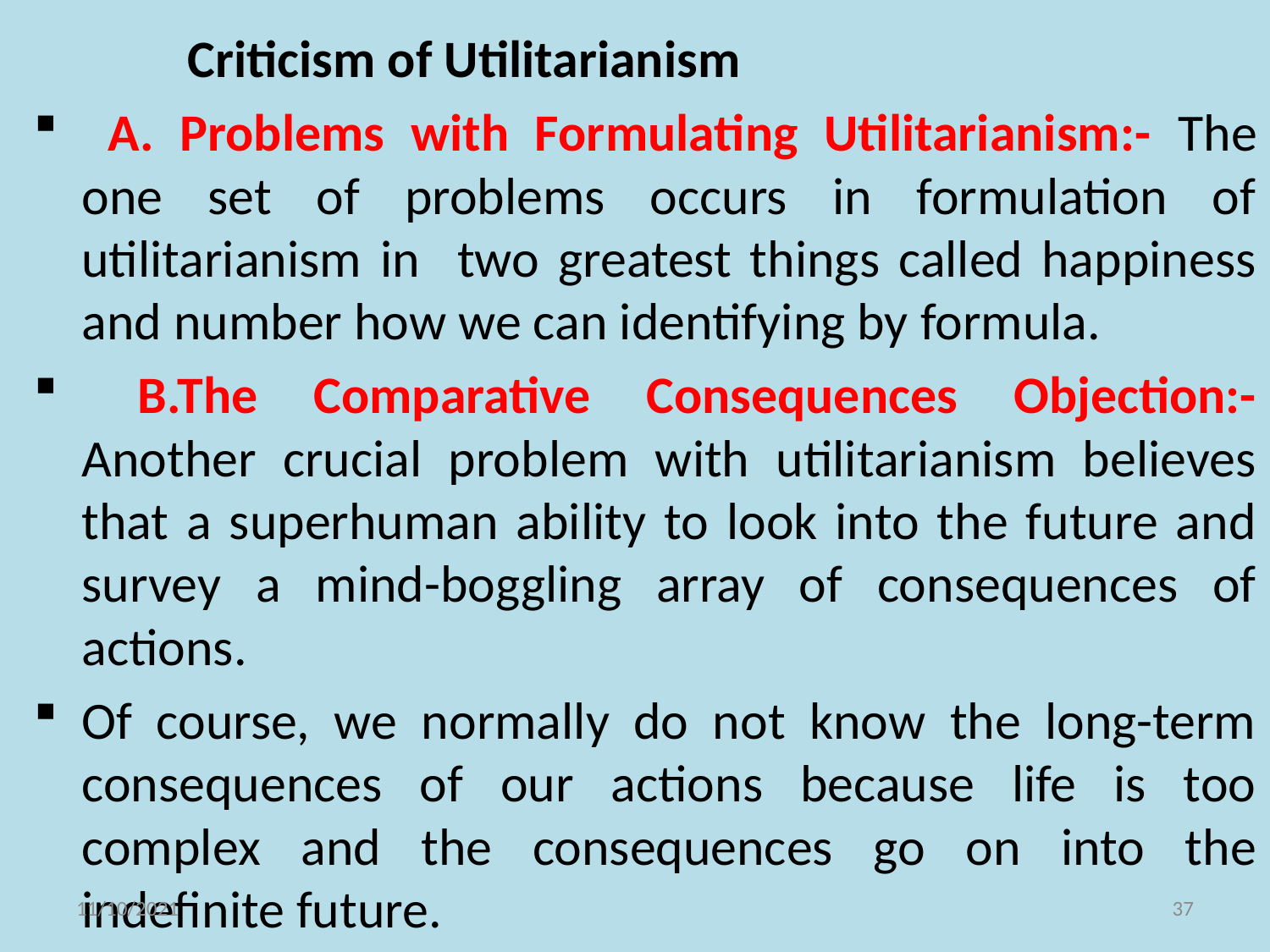

Criticism of Utilitarianism
 A. Problems with Formulating Utilitarianism:- The one set of problems occurs in formulation of utilitarianism in  two greatest things called happiness and number how we can identifying by formula.
 B.The Comparative Consequences Objection:- Another crucial problem with utilitarianism believes that a superhuman ability to look into the future and survey a mind-boggling array of consequences of actions.
Of course, we normally do not know the long-term consequences of our actions because life is too complex and the consequences go on into the indefinite future.

11/10/2021
37